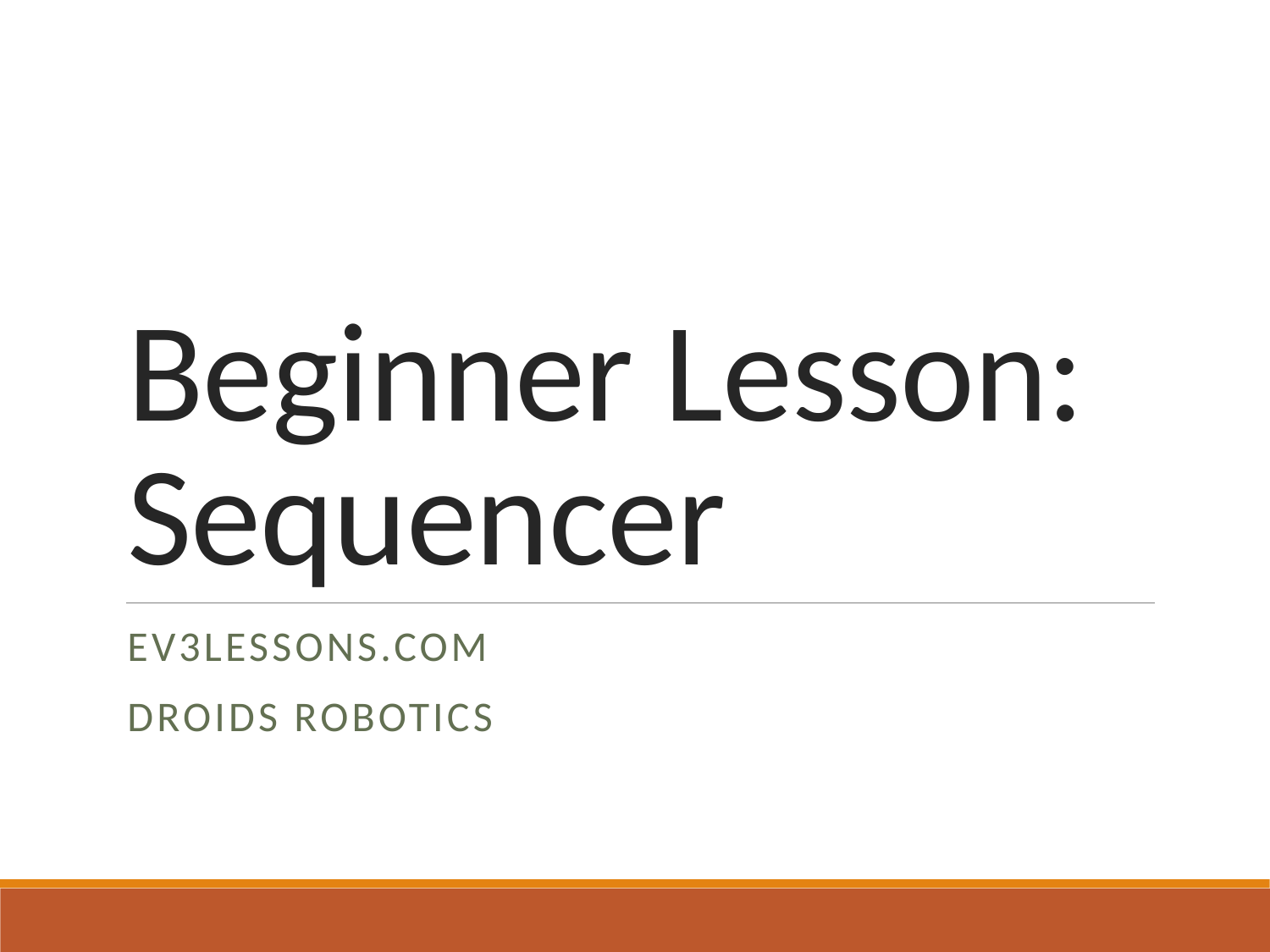

# Beginner Lesson: Sequencer
EV3Lessons.com
Droids Robotics